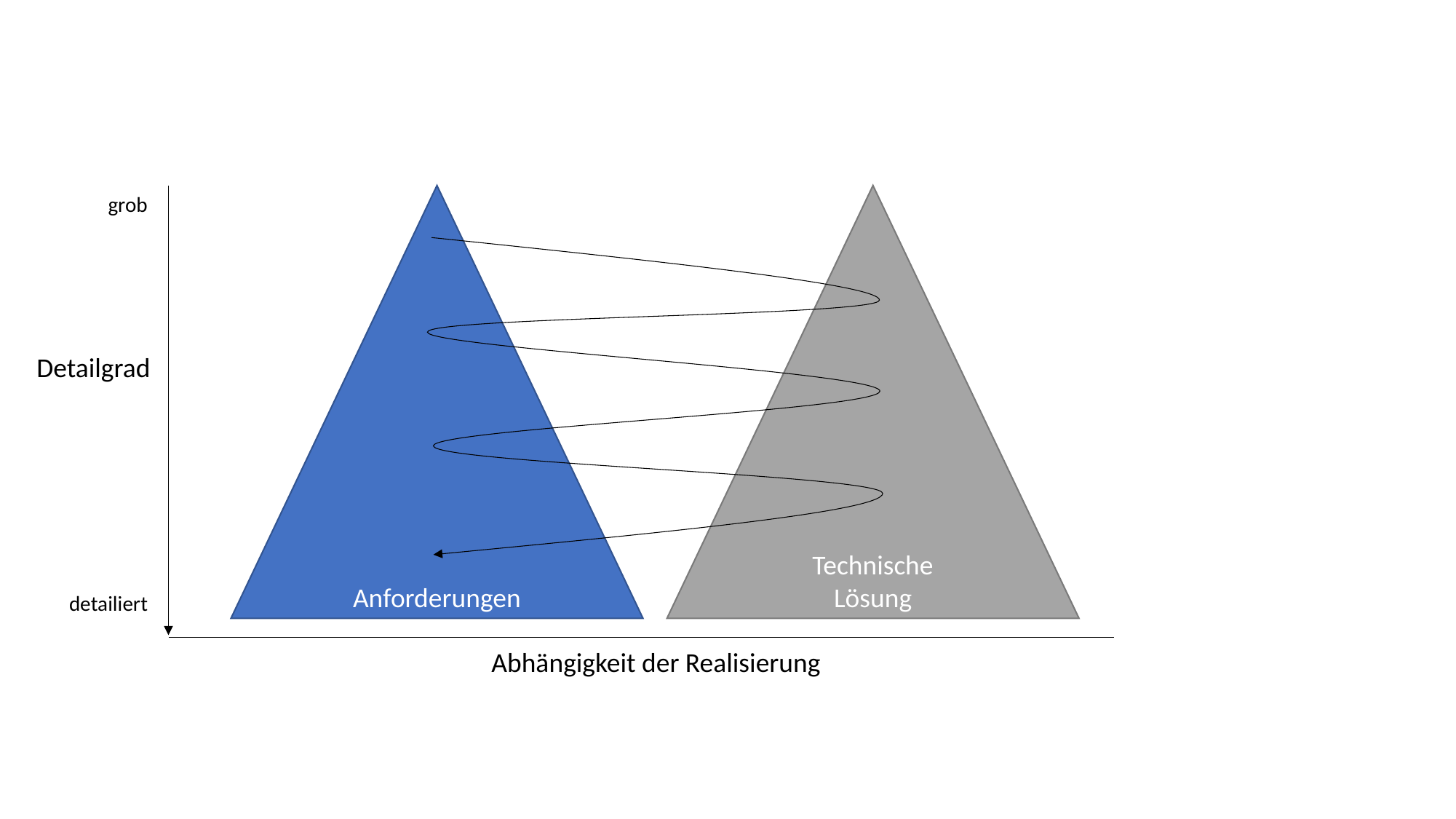

grob
Anforderungen
Technische Lösung

Detailgrad
detailiert
Abhängigkeit der Realisierung